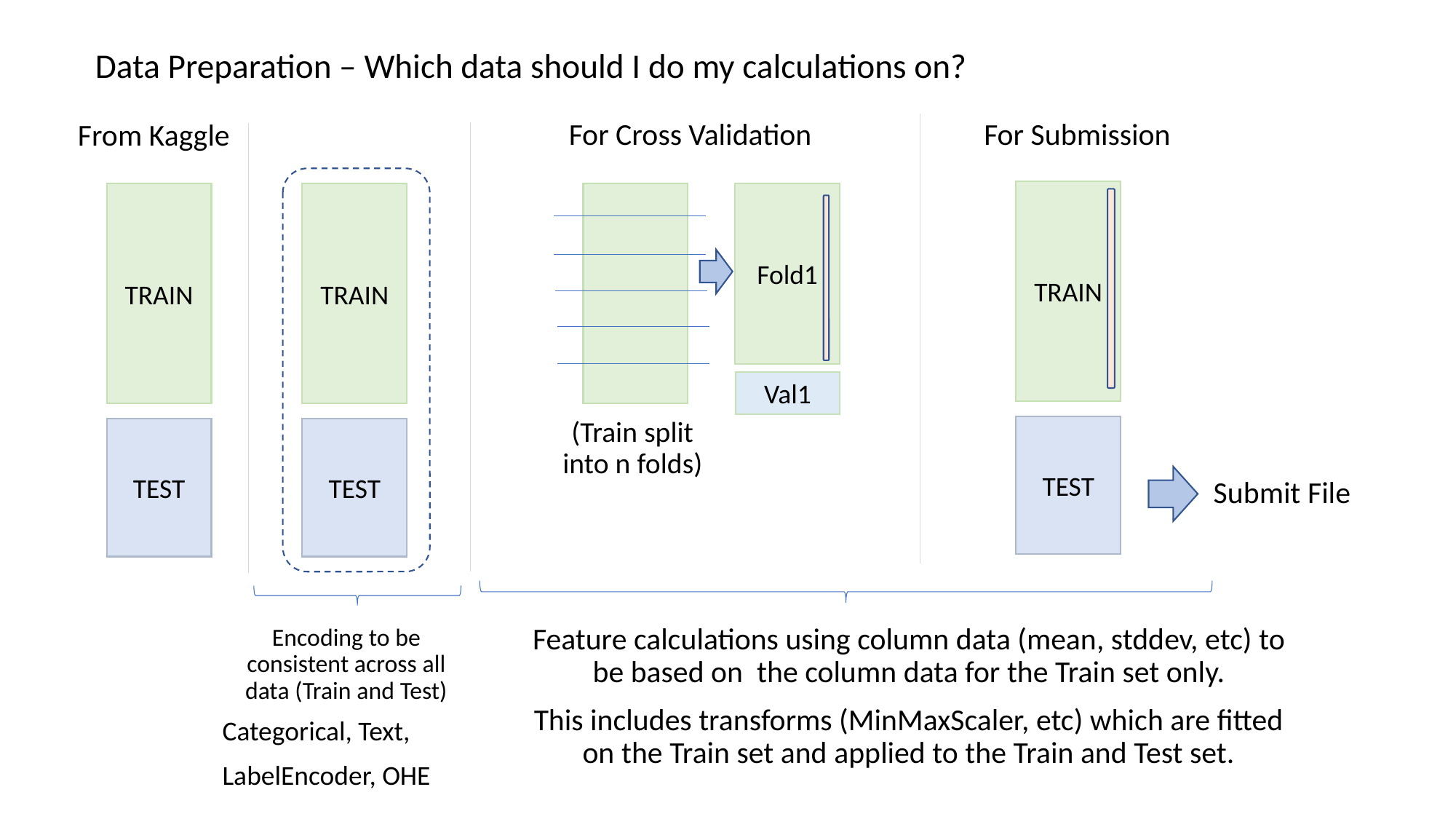

Data Preparation – Which data should I do my calculations on?
For Cross Validation
For Submission
From Kaggle

TRAIN
TRAIN

Fold1
TRAIN

Val1
(Train split into n folds)
TEST
TEST
TEST

Submit File

Feature calculations using column data (mean, stddev, etc) to be based on  the column data for the Train set only.
This includes transforms (MinMaxScaler, etc) which are fitted on the Train set and applied to the Train and Test set.

Encoding to be consistent across all data (Train and Test)
Categorical, Text,
LabelEncoder, OHE